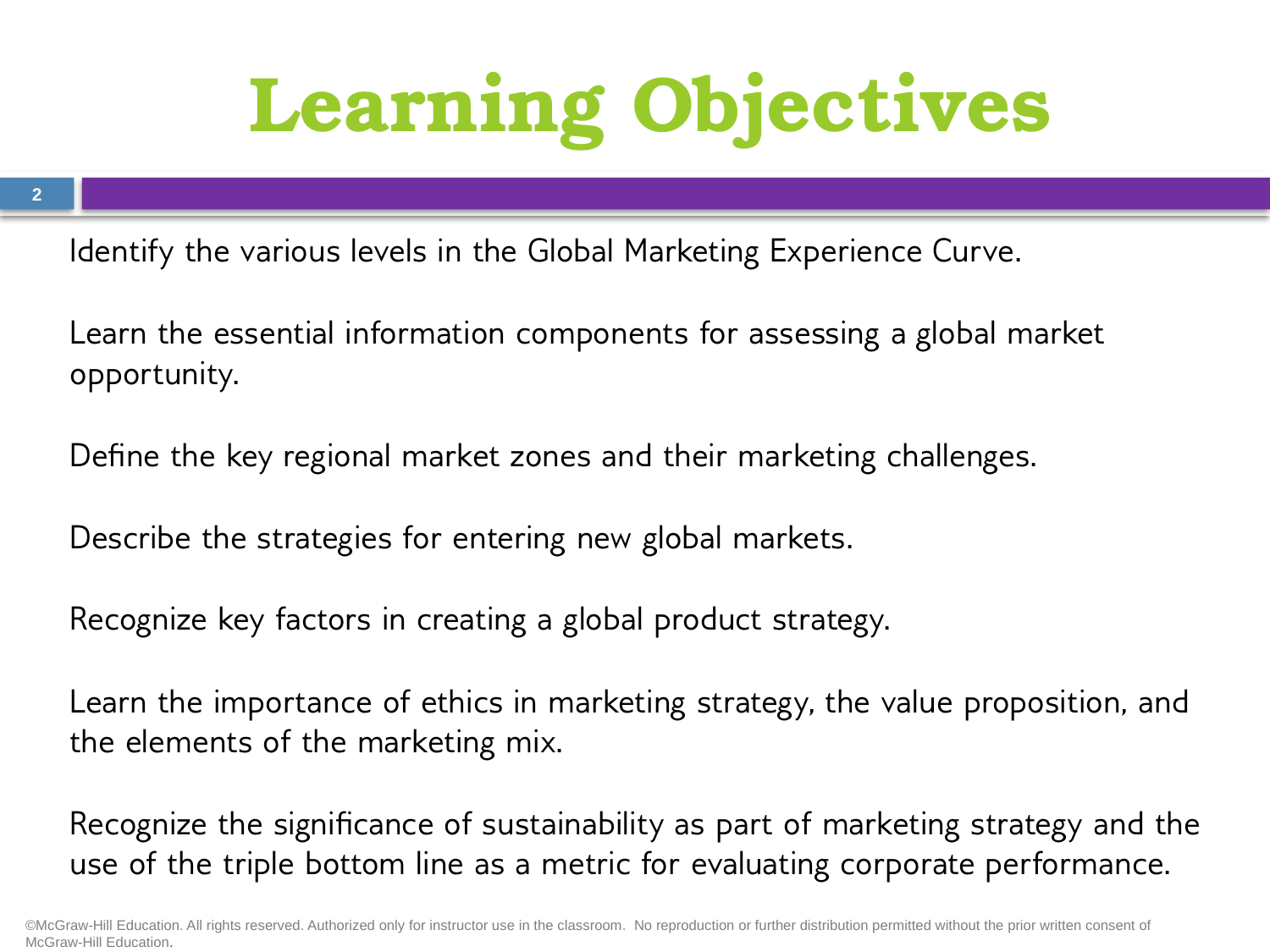

# Learning Objectives
2
Identify the various levels in the Global Marketing Experience Curve.
Learn the essential information components for assessing a global market opportunity.
Define the key regional market zones and their marketing challenges.
Describe the strategies for entering new global markets.
Recognize key factors in creating a global product strategy.
Learn the importance of ethics in marketing strategy, the value proposition, and the elements of the marketing mix.
Recognize the significance of sustainability as part of marketing strategy and the use of the triple bottom line as a metric for evaluating corporate performance.
©McGraw-Hill Education. All rights reserved. Authorized only for instructor use in the classroom.  No reproduction or further distribution permitted without the prior written consent of McGraw-Hill Education.